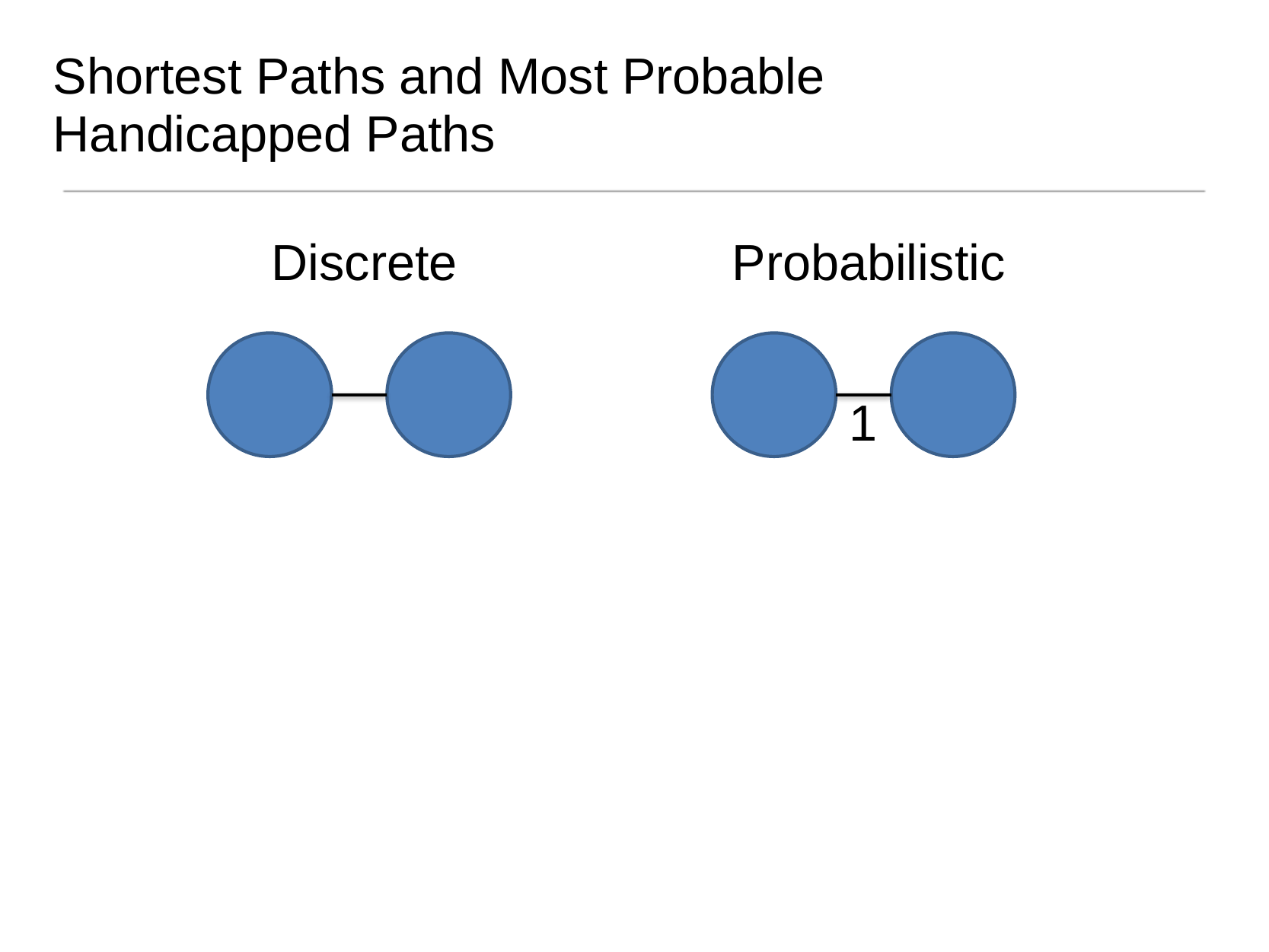

# Shortest Paths and Most Probable Handicapped Paths
Discrete
Probabilistic

1